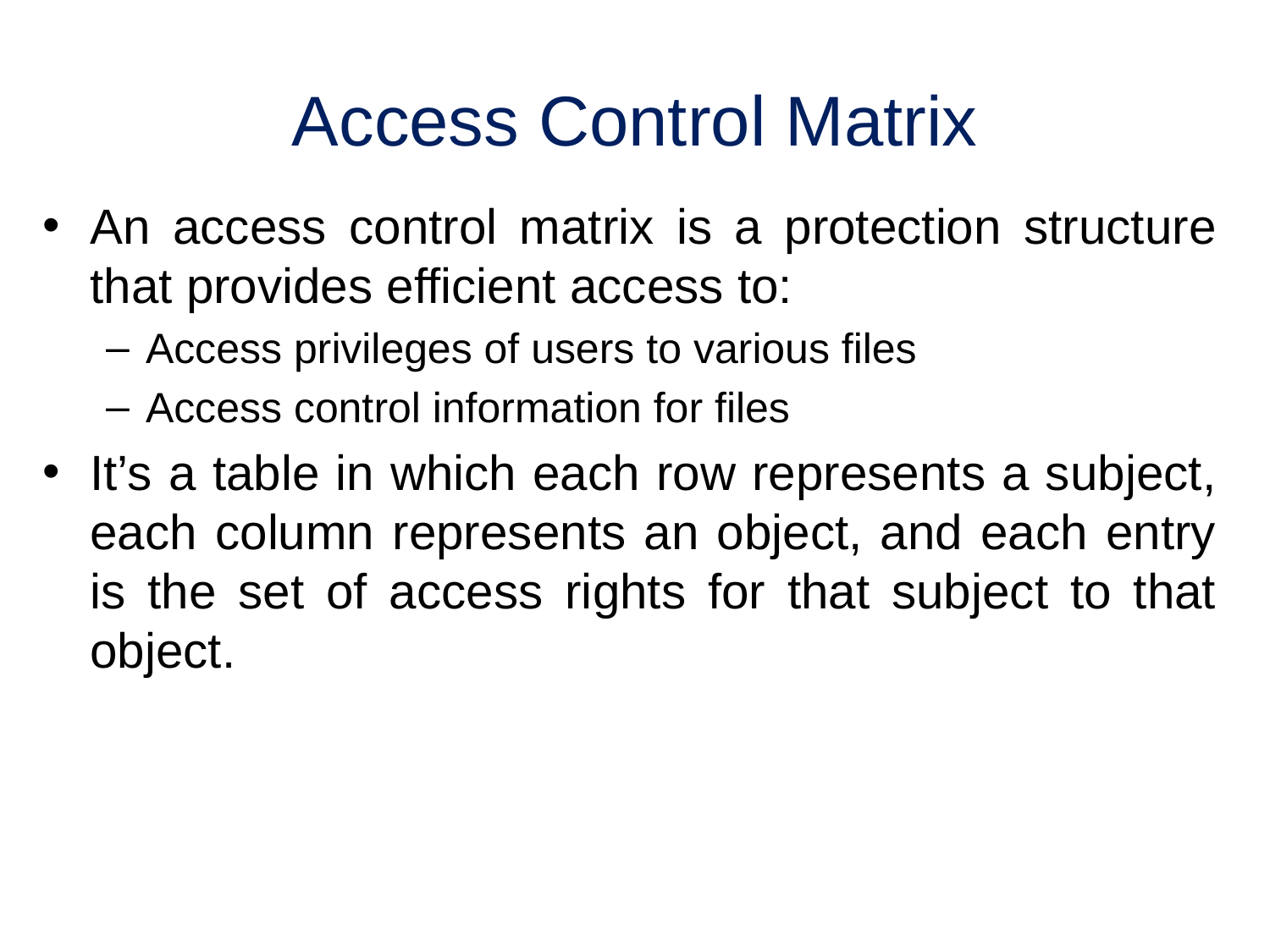

# Access Control Matrix
An access control matrix is a protection structure that provides efficient access to:
Access privileges of users to various files
Access control information for files
It’s a table in which each row represents a subject, each column represents an object, and each entry is the set of access rights for that subject to that object.